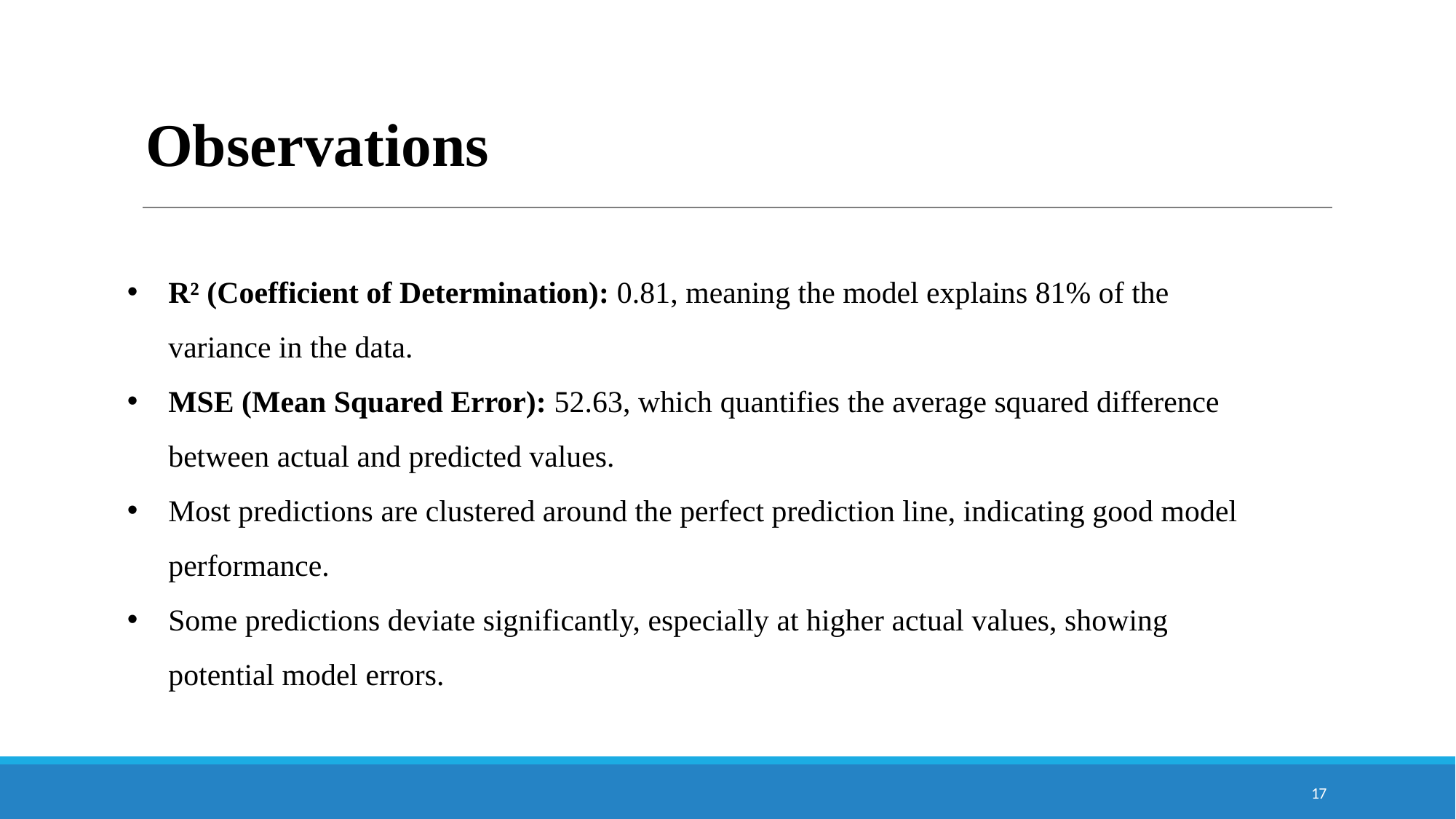

# Observations
R² (Coefficient of Determination): 0.81, meaning the model explains 81% of the variance in the data.
MSE (Mean Squared Error): 52.63, which quantifies the average squared difference between actual and predicted values.
Most predictions are clustered around the perfect prediction line, indicating good model performance.
Some predictions deviate significantly, especially at higher actual values, showing potential model errors.
17